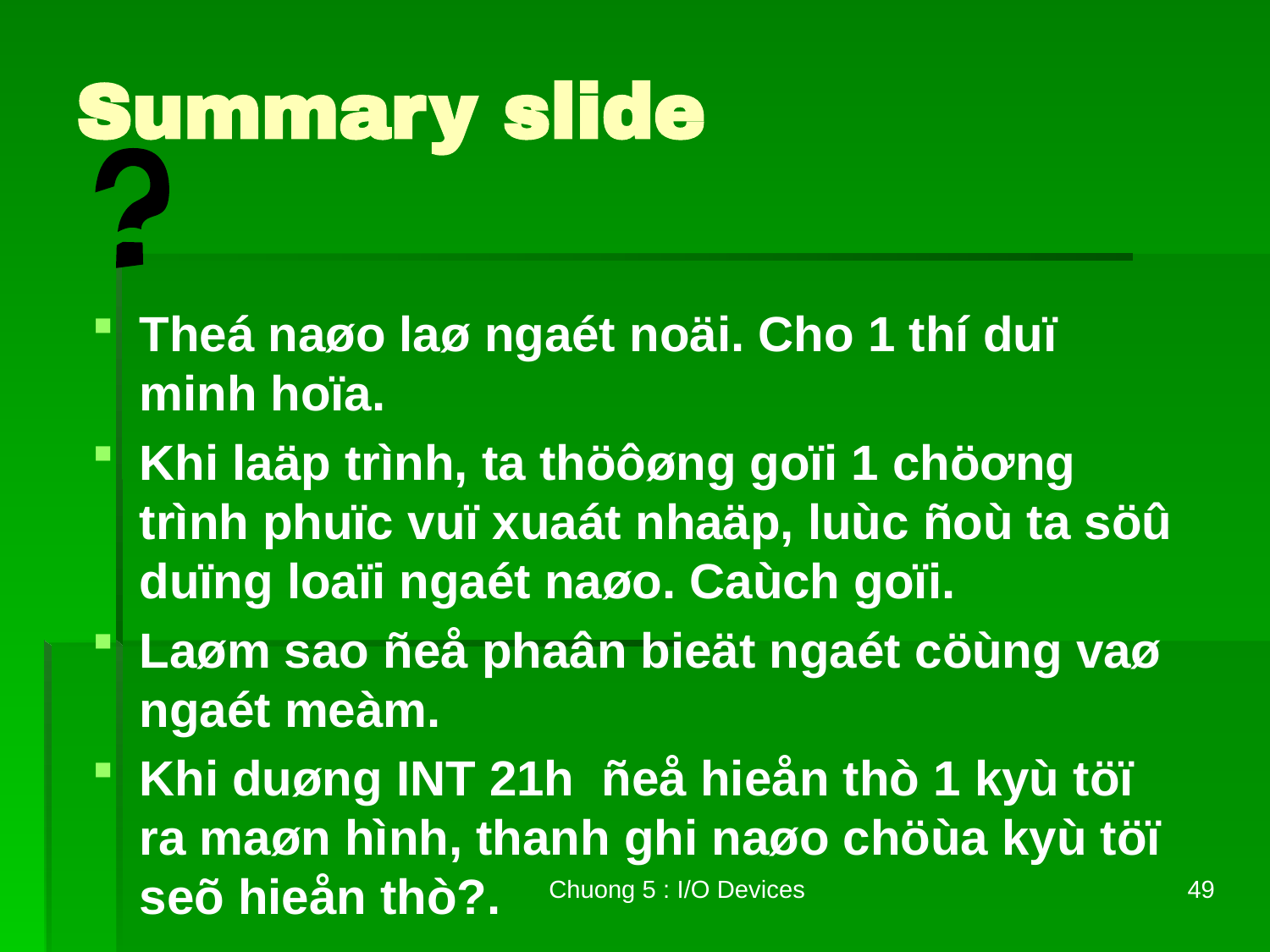

# Summary slide
?
Theá naøo laø ngaét noäi. Cho 1 thí duï minh hoïa.
Khi laäp trình, ta thöôøng goïi 1 chöơng trình phuïc vuï xuaát nhaäp, luùc ñoù ta söû duïng loaïi ngaét naøo. Caùch goïi.
Laøm sao ñeå phaân bieät ngaét cöùng vaø ngaét meàm.
Khi duøng INT 21h  ñeå hieån thò 1 kyù töï ra maøn hình, thanh ghi naøo chöùa kyù töï seõ hieån thò?.
Chuong 5 : I/O Devices
49